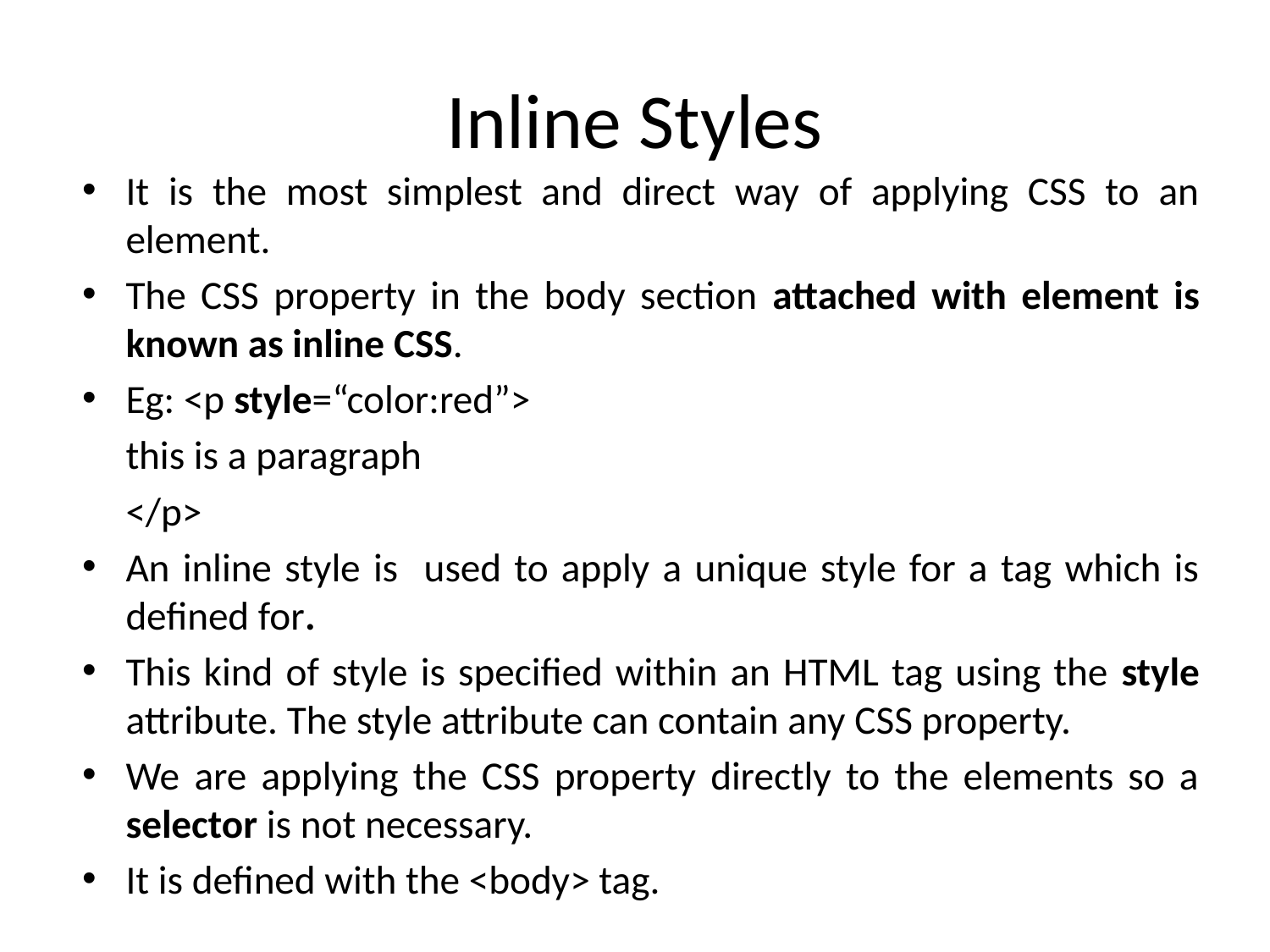

# Inline Styles
It is the most simplest and direct way of applying CSS to an element.
The CSS property in the body section attached with element is known as inline CSS.
Eg: <p style=“color:red”>
			this is a paragraph
		</p>
An inline style is  used to apply a unique style for a tag which is defined for.
This kind of style is specified within an HTML tag using the style attribute. The style attribute can contain any CSS property.
We are applying the CSS property directly to the elements so a selector is not necessary.
It is defined with the <body> tag.